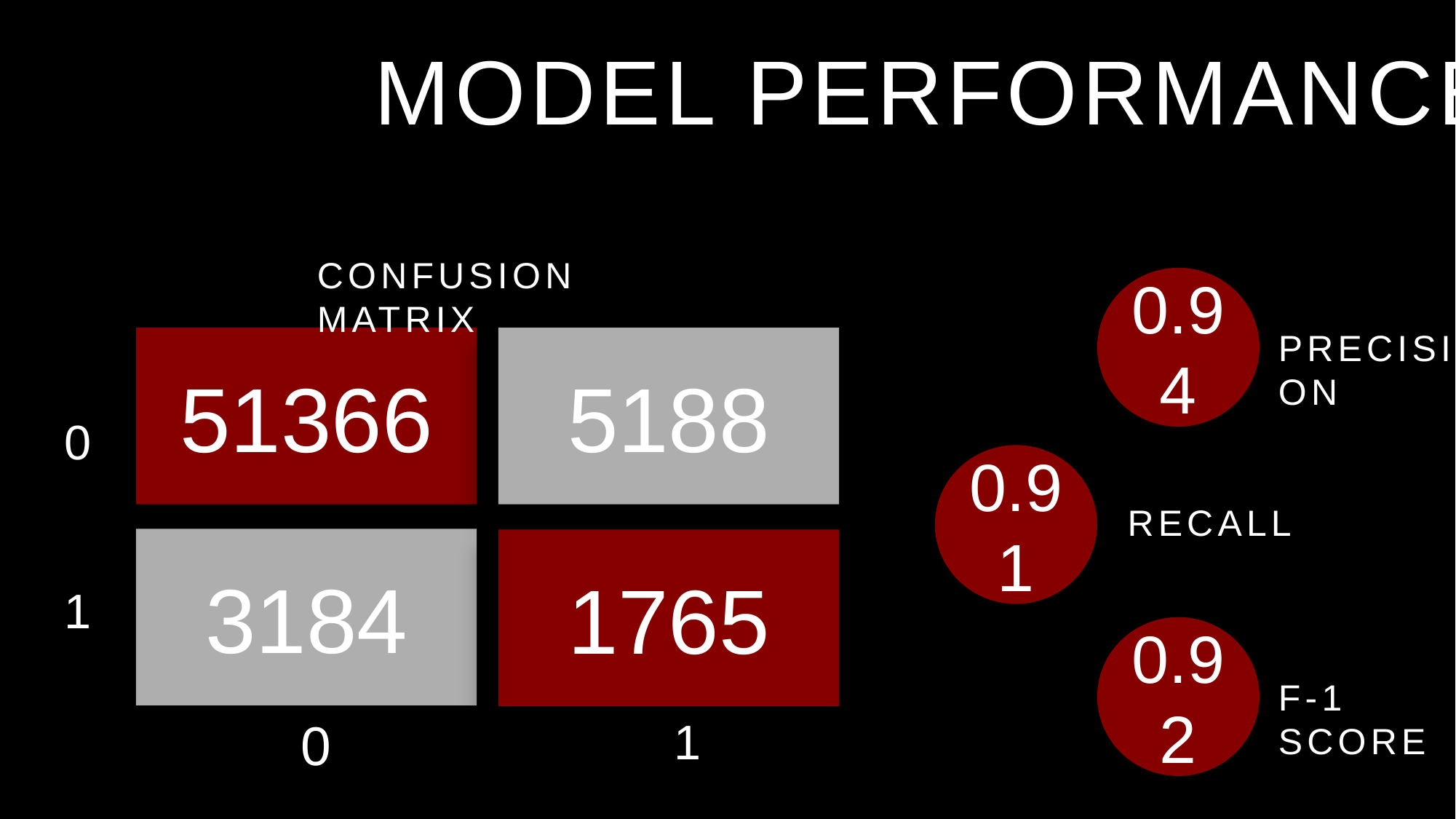

MODEL PERFORMANCE
CONFUSION MATRIX
0.94
PRECISION
51366
5188
0
0.91
RECALL
3184
1765
1
0.92
F-1 SCORE
0
1